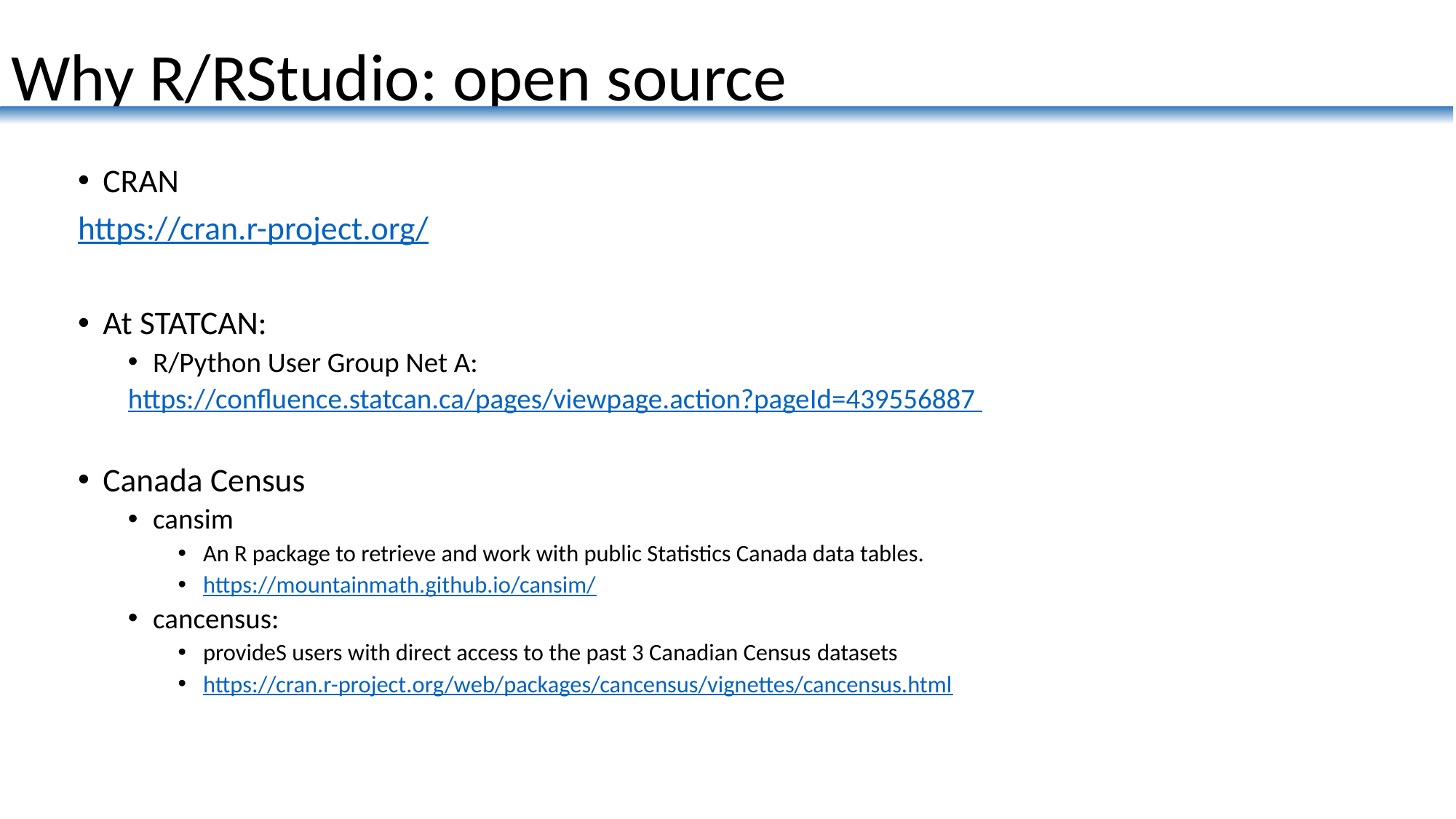

# Why R/RStudio: open source

CRAN
https://cran.r-project.org/

At STATCAN:
R/Python User Group Net A:
https://confluence.statcan.ca/pages/viewpage.action?pageId=439556887

Canada Census
cansim
An R package to retrieve and work with public Statistics Canada data tables.
https://mountainmath.github.io/cansim/
cancensus:
provideS users with direct access to the past 3 Canadian Census datasets
https://cran.r-project.org/web/packages/cancensus/vignettes/cancensus.html